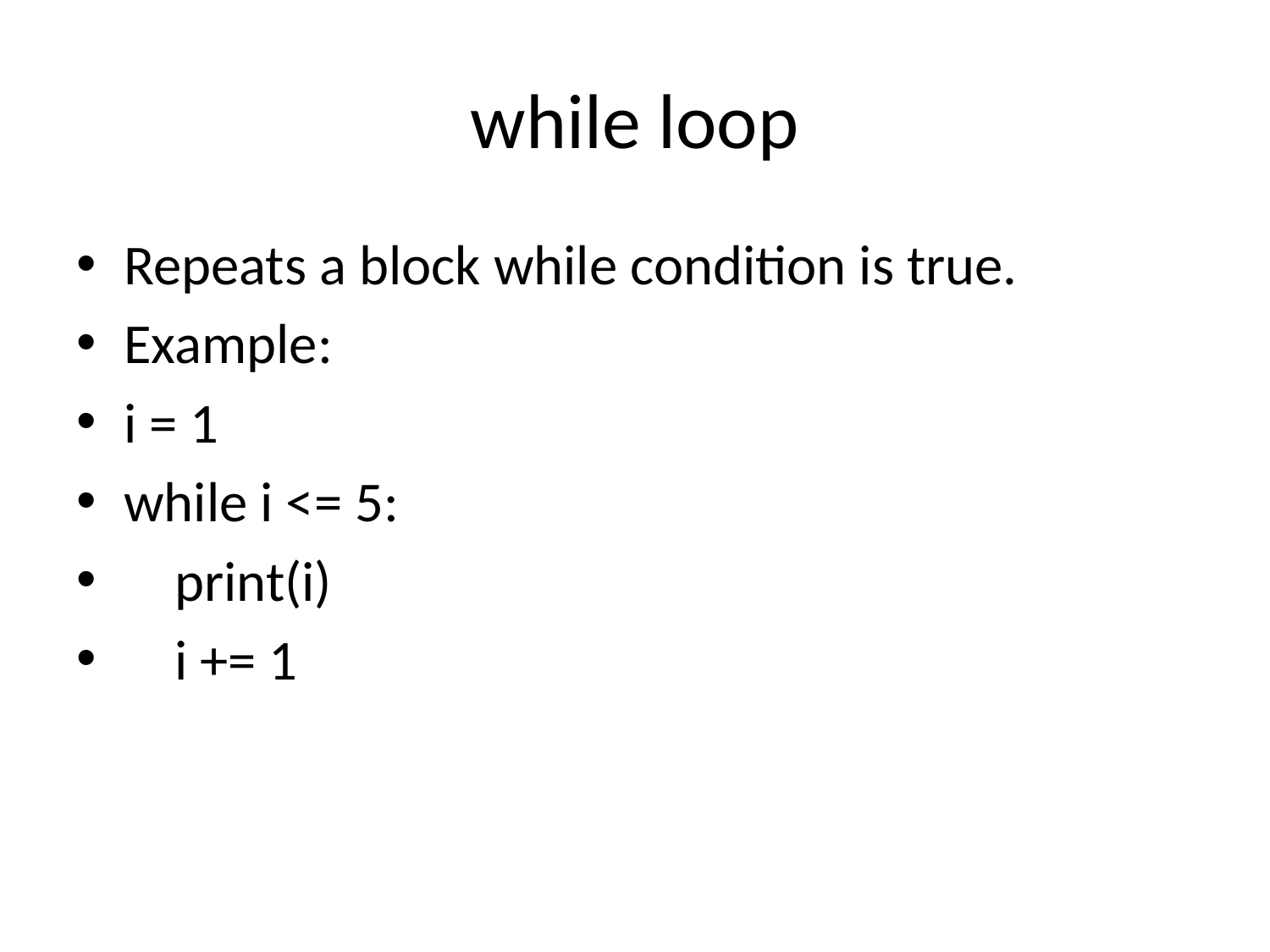

# while loop
Repeats a block while condition is true.
Example:
i = 1
while i <= 5:
    print(i)
    i += 1